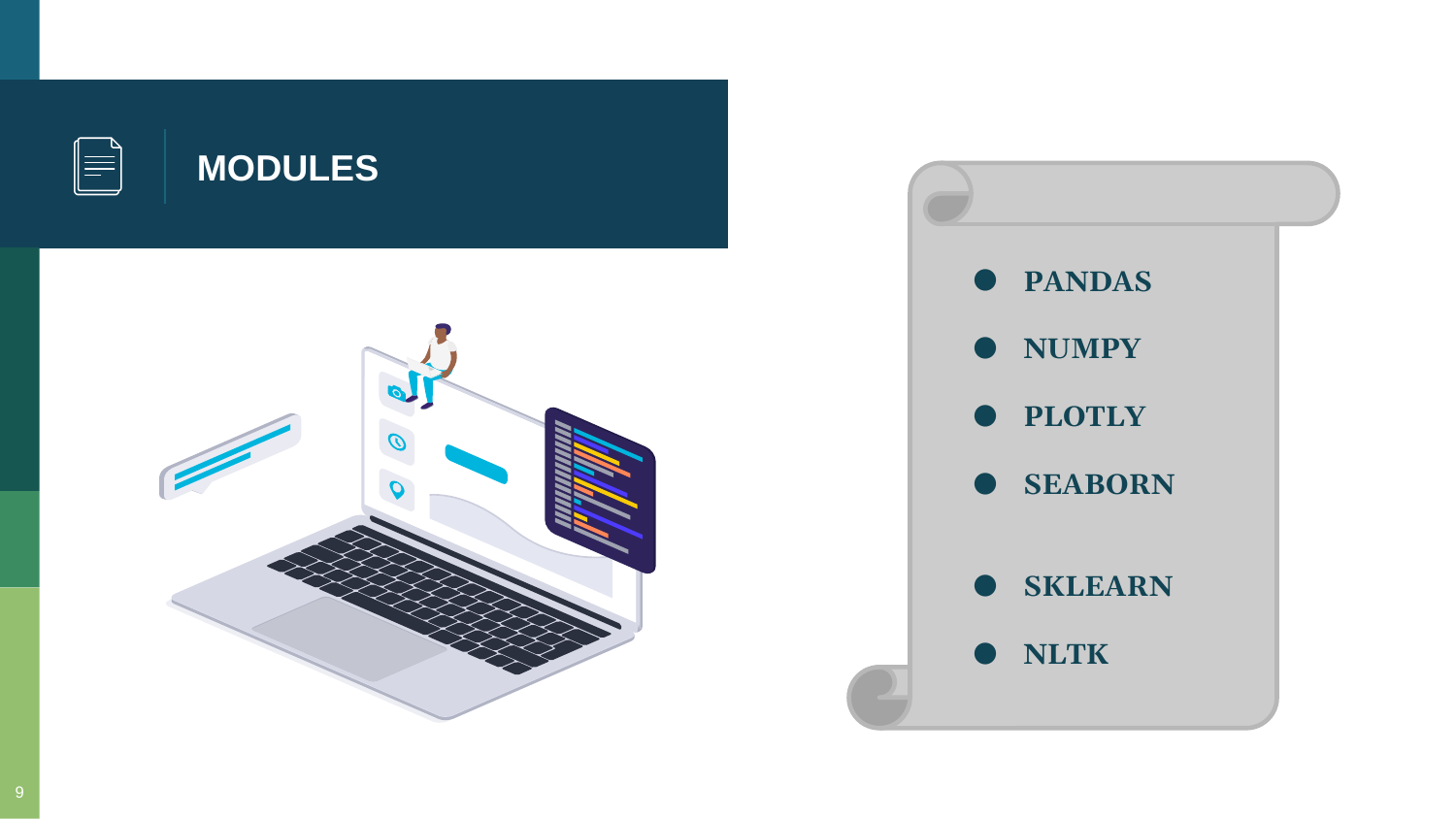

# MODULES

PANDAS

NUMPY

PLOTLY

SEABORN

SKLEARN
NLTK

9